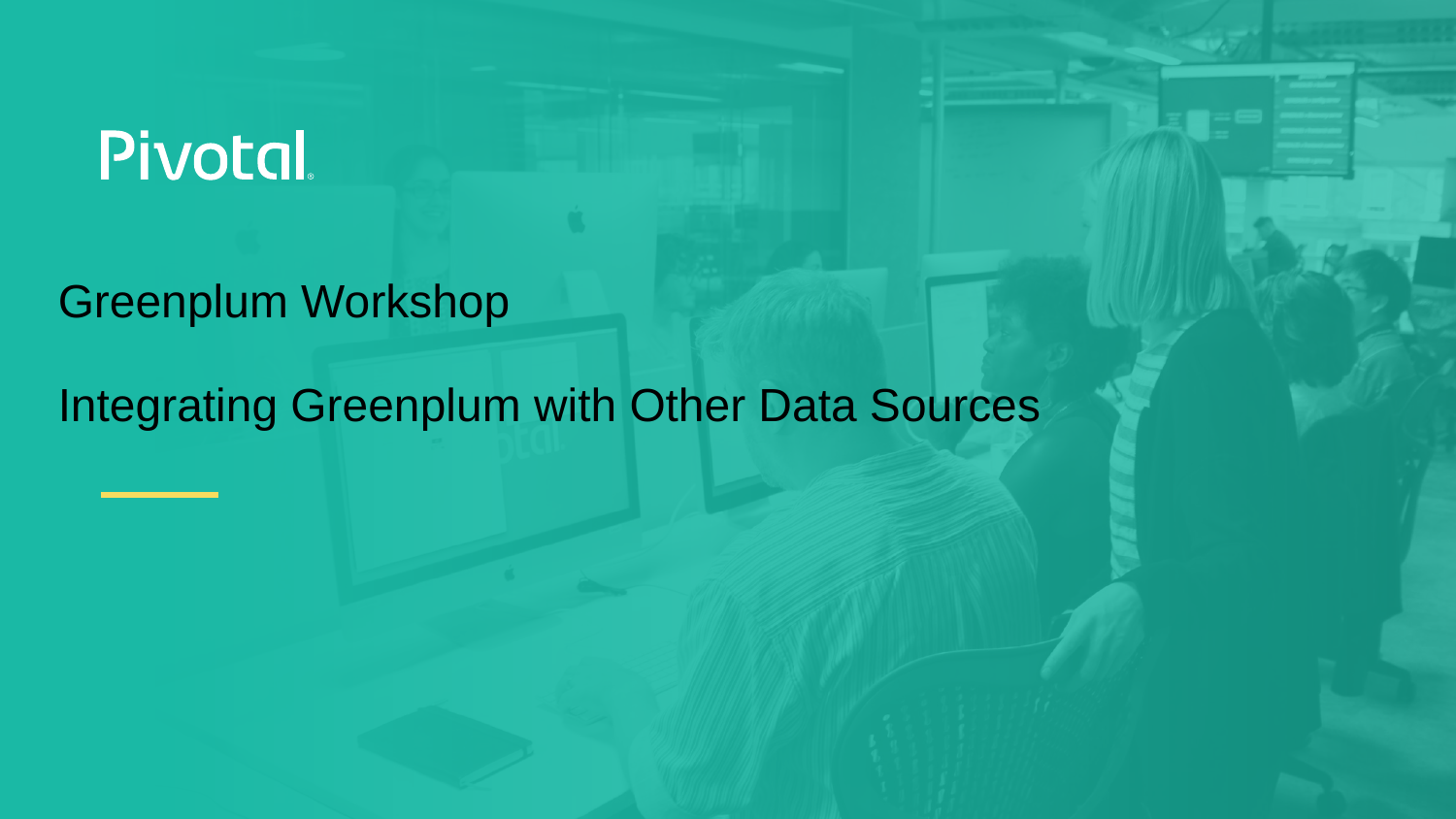

# Greenplum Workshop
Integrating Greenplum with Other Data Sources